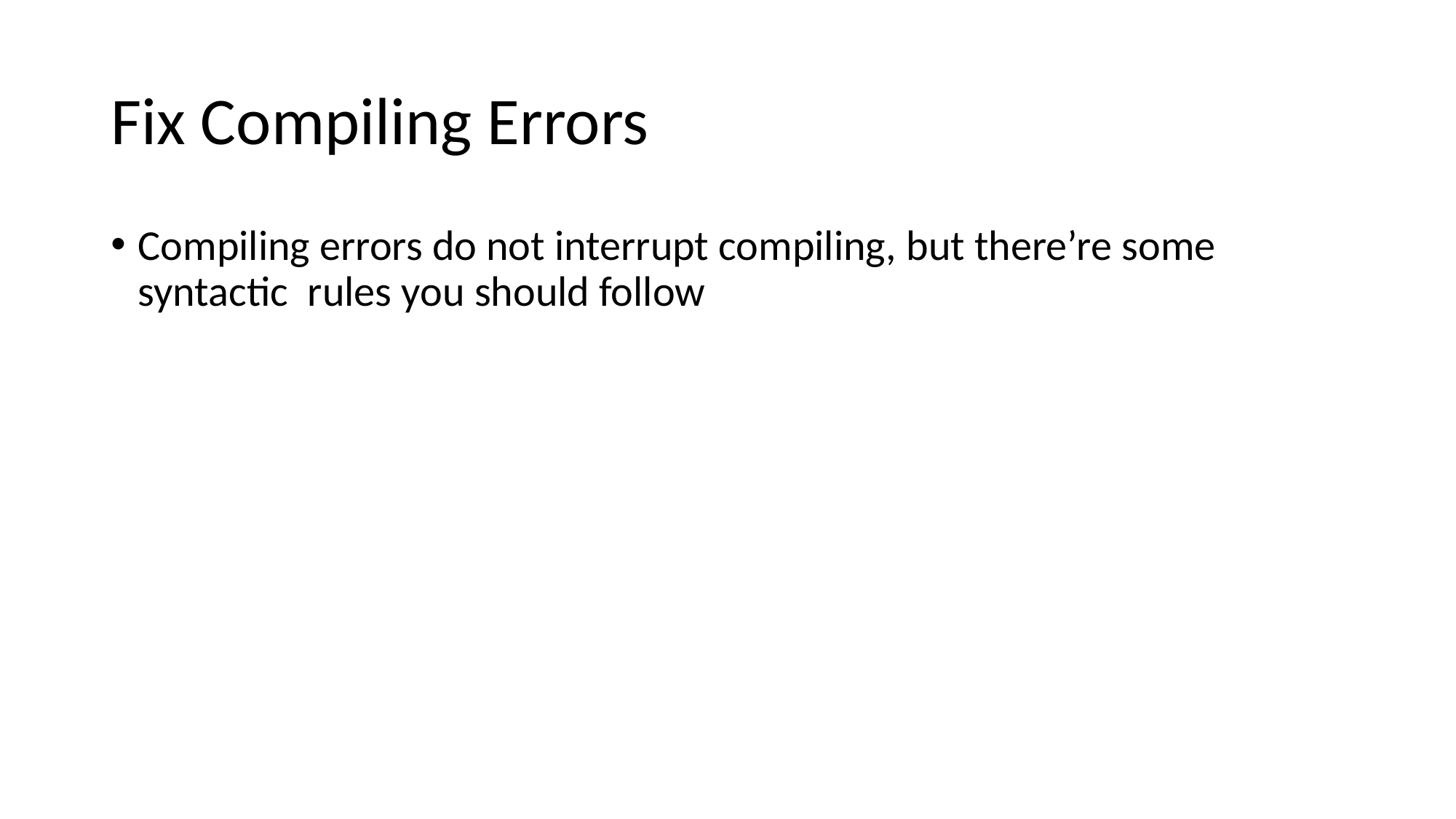

# Fix Compiling Errors
Compiling errors do not interrupt compiling, but there’re some syntactic  rules you should follow